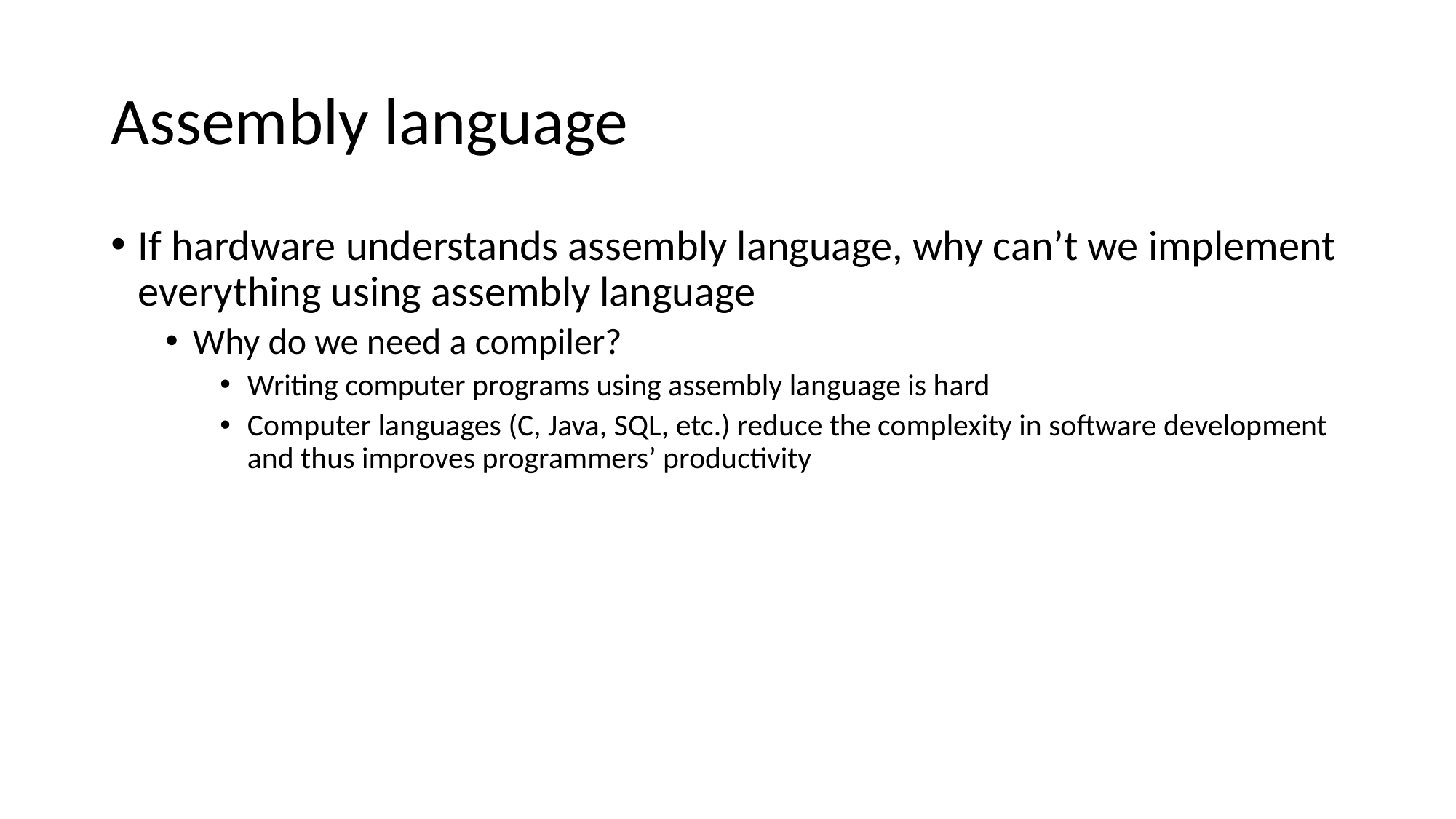

# Assembly language
If hardware understands assembly language, why can’t we implement everything using assembly language
Why do we need a compiler?
Writing computer programs using assembly language is hard
Computer languages (C, Java, SQL, etc.) reduce the complexity in software development and thus improves programmers’ productivity